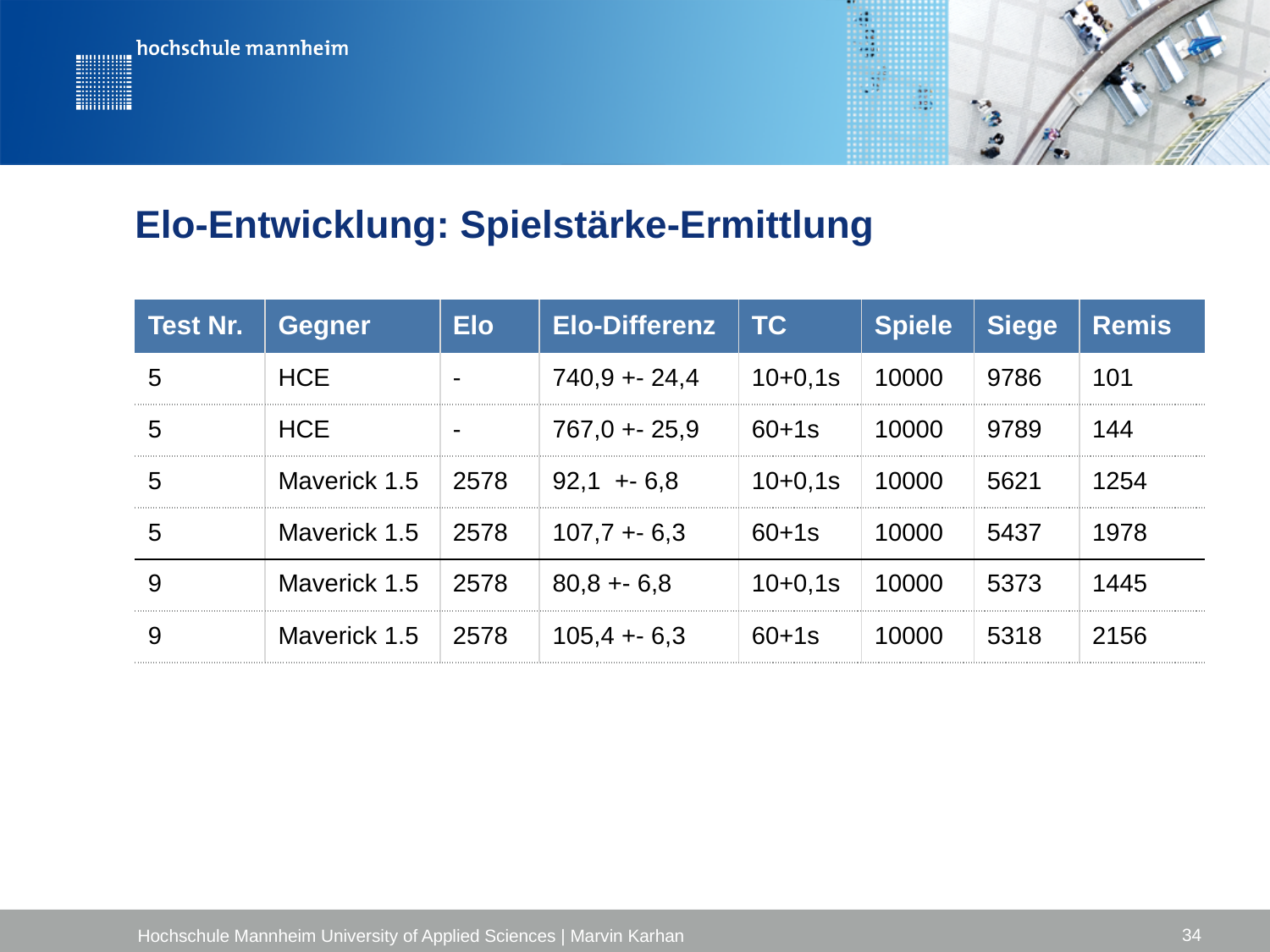

# Elo-Entwicklung: Spielstärke-Ermittlung
| Test Nr. | Gegner | Elo | Elo-Differenz | TC | Spiele | Siege | Remis |
| --- | --- | --- | --- | --- | --- | --- | --- |
| 5 | HCE | - | 740,9 +- 24,4 | 10+0,1s | 10000 | 9786 | 101 |
| 5 | HCE | - | 767,0 +- 25,9 | 60+1s | 10000 | 9789 | 144 |
| 5 | Maverick 1.5 | 2578 | 92,1  +- 6,8 | 10+0,1s | 10000 | 5621 | 1254 |
| 5 | Maverick 1.5 | 2578 | 107,7 +- 6,3 | 60+1s | 10000 | 5437 | 1978 |
| 9 | Maverick 1.5 | 2578 | 80,8 +- 6,8 | 10+0,1s | 10000 | 5373 | 1445 |
| 9 | Maverick 1.5 | 2578 | 105,4 +- 6,3 | 60+1s | 10000 | 5318 | 2156 |
34
Hochschule Mannheim University of Applied Sciences | Marvin Karhan